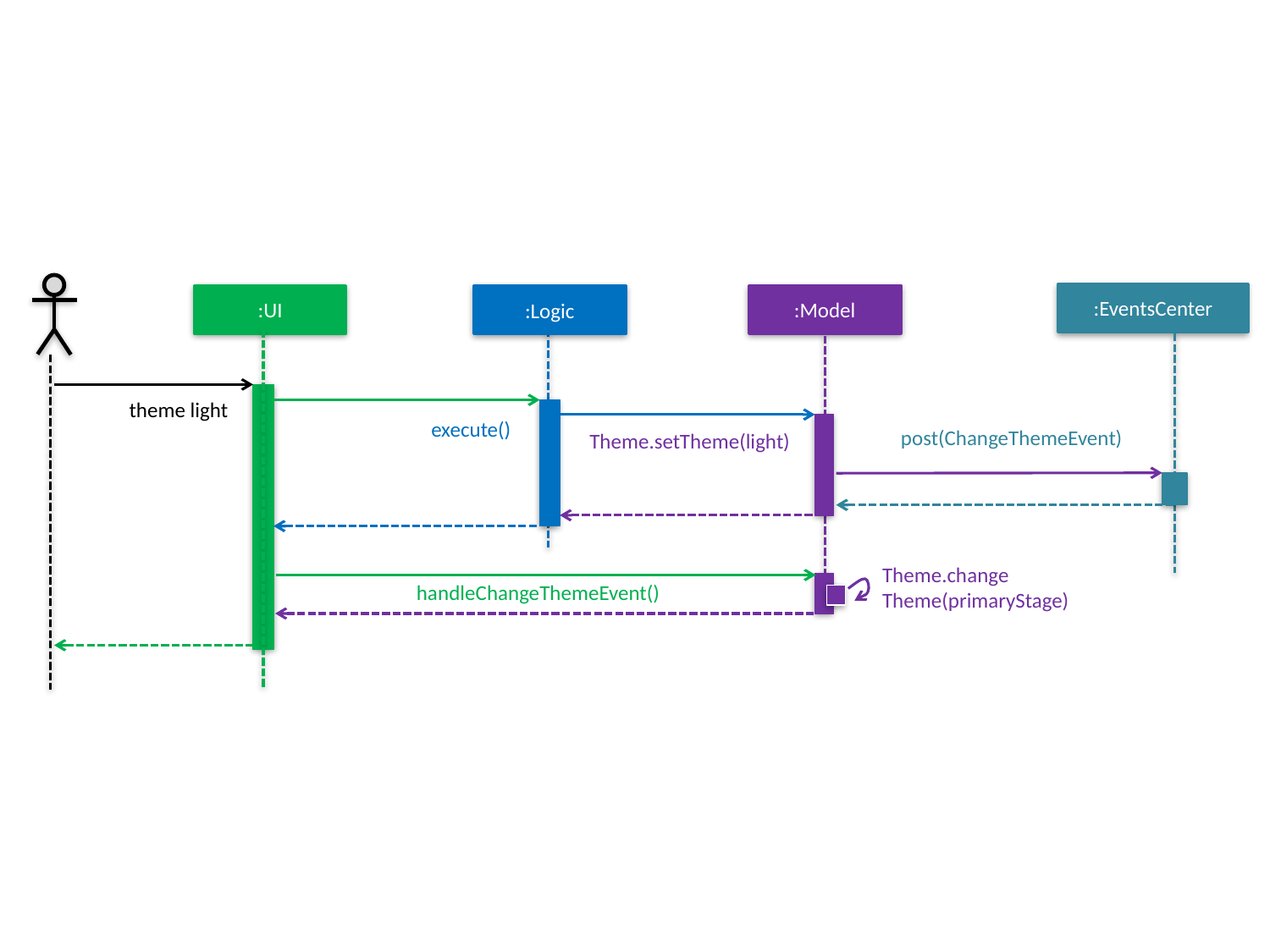

:EventsCenter
:UI
:Model
:Logic

theme light

execute()
post(ChangeThemeEvent)
Theme.setTheme(light)

Theme.change
Theme(primaryStage)

handleChangeThemeEvent()